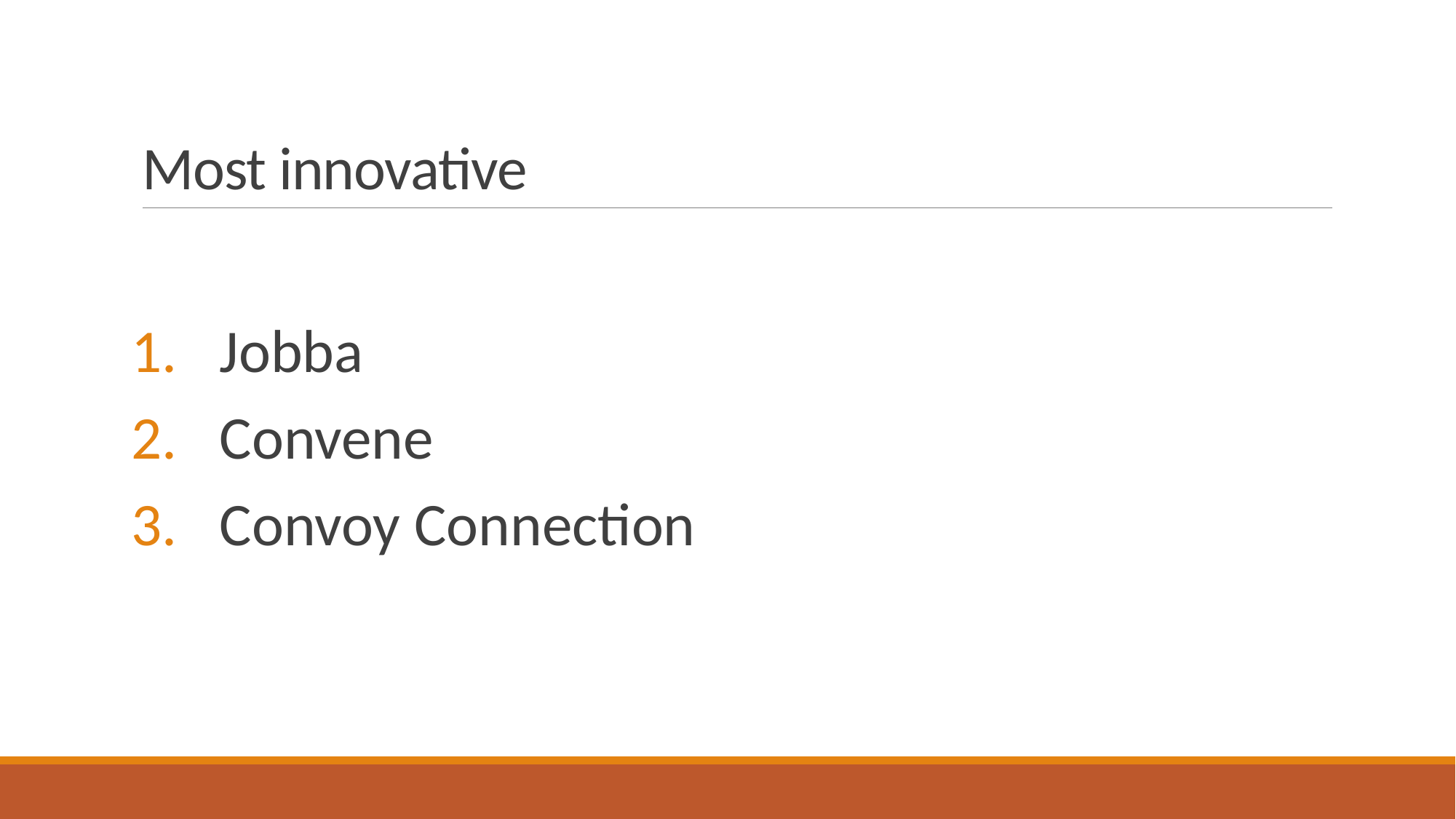

# Most innovative

Jobba
Convene
Convoy Connection